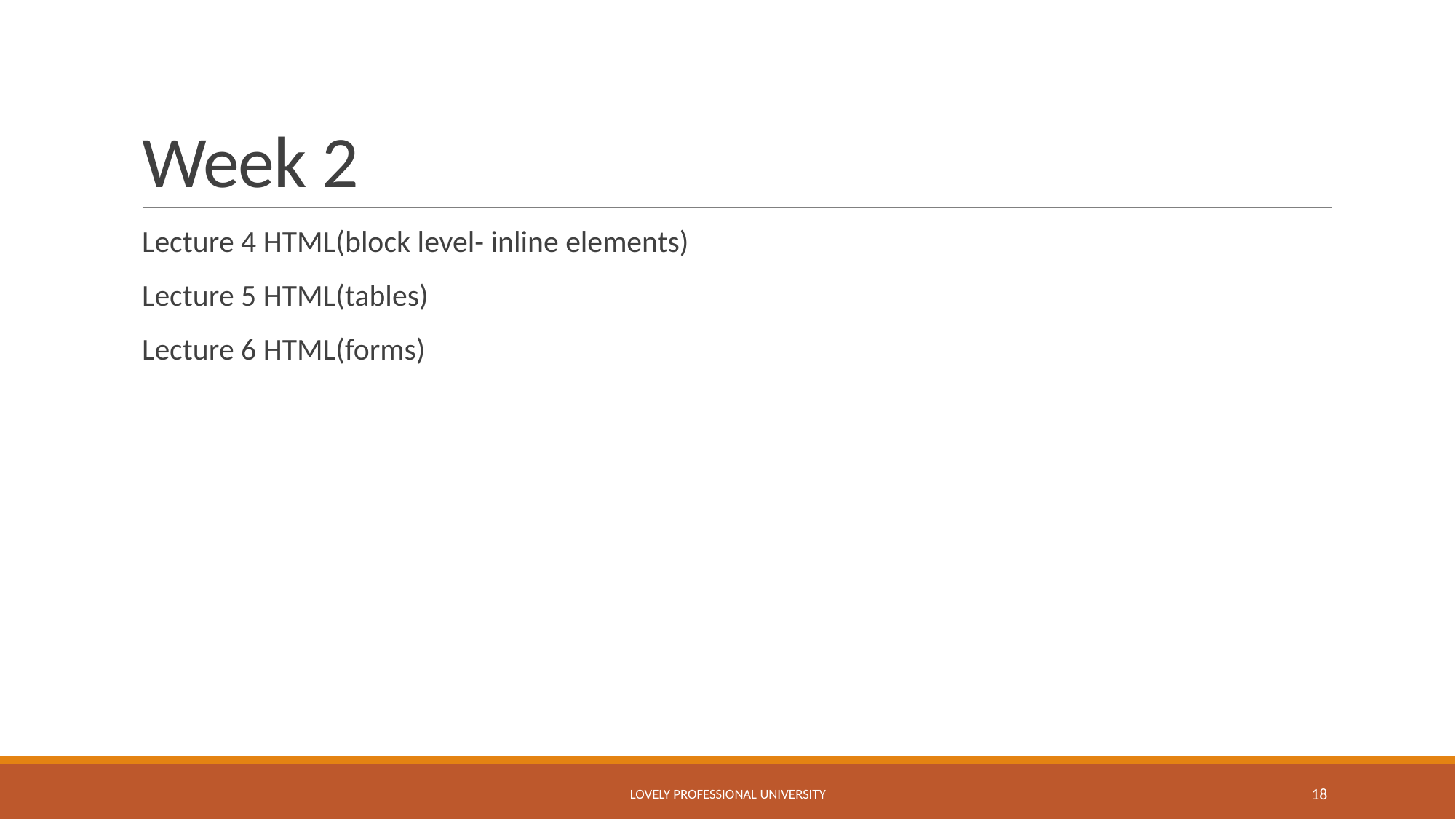

# Week 2
Lecture 4 HTML(block level- inline elements)
Lecture 5 HTML(tables)
Lecture 6 HTML(forms)
Lovely Professional University
18